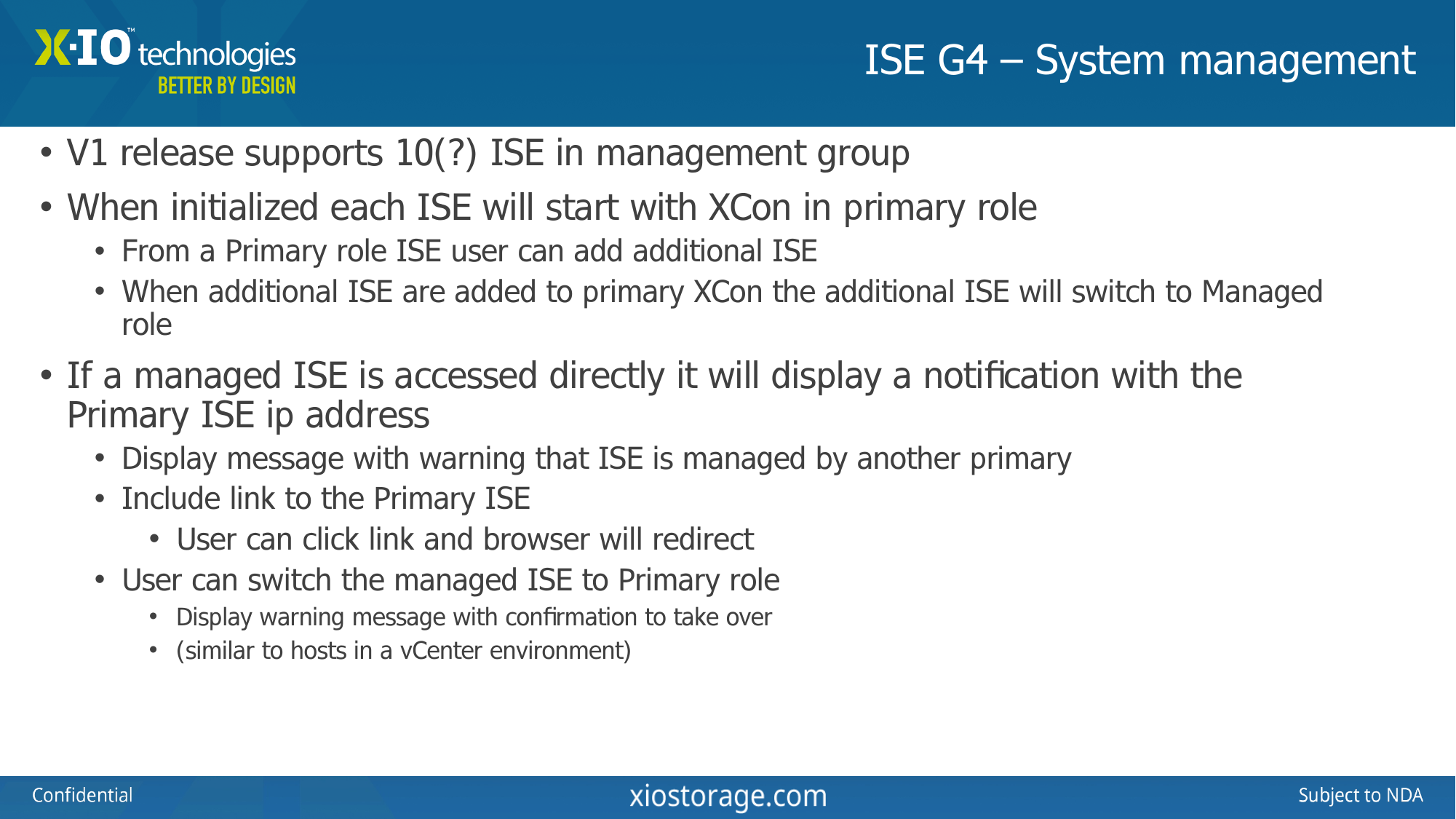

# ISE G4 – System management
V1 release supports 10(?) ISE in management group
When initialized each ISE will start with XCon in primary role
From a Primary role ISE user can add additional ISE
When additional ISE are added to primary XCon the additional ISE will switch to Managed role
If a managed ISE is accessed directly it will display a notification with the Primary ISE ip address
Display message with warning that ISE is managed by another primary
Include link to the Primary ISE
User can click link and browser will redirect
User can switch the managed ISE to Primary role
Display warning message with confirmation to take over
(similar to hosts in a vCenter environment)